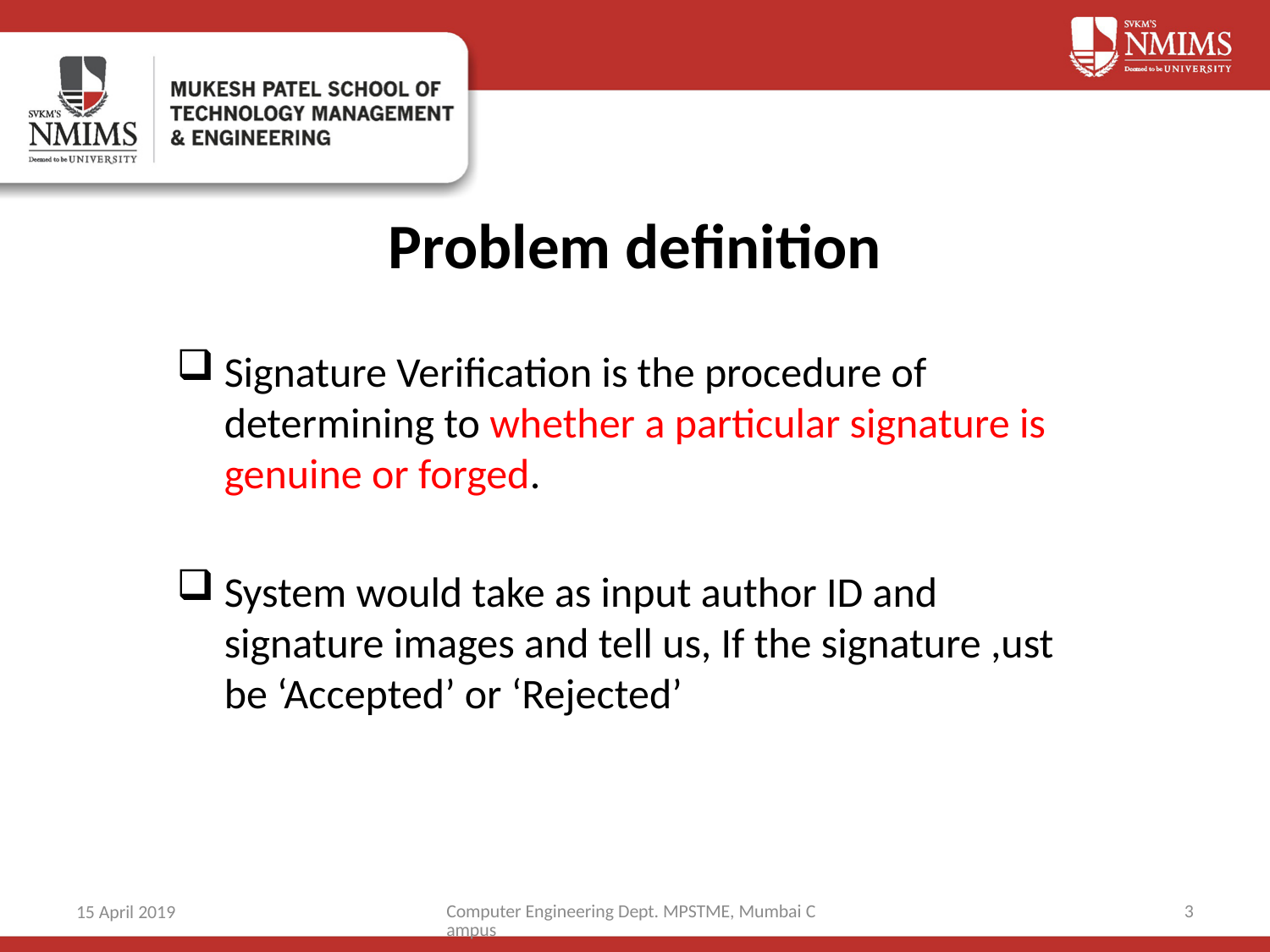

# Problem definition
Signature Verification is the procedure of determining to whether a particular signature is genuine or forged.

System would take as input author ID and  signature images and tell us, If the signature ,ust be ‘Accepted’ or ‘Rejected’
Computer Engineering Dept. MPSTME, Mumbai Campus
3
15 April 2019